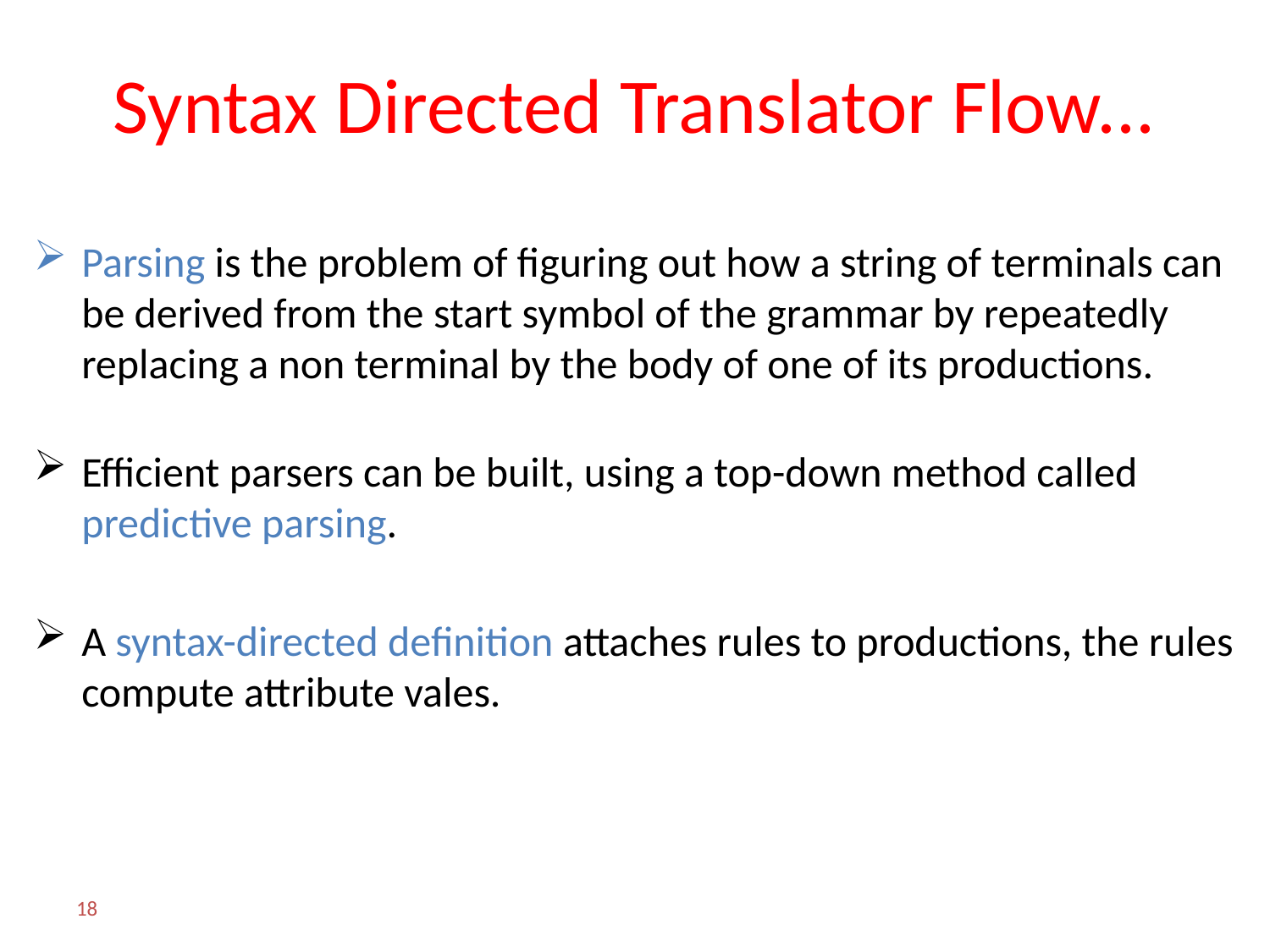

# Syntax Directed Translator Flow...

Parsing is the problem of figuring out how a string of terminals can be derived from the start symbol of the grammar by repeatedly replacing a non terminal by the body of one of its productions.

Efficient parsers can be built, using a top-down method called predictive parsing.

A syntax-directed definition attaches rules to productions, the rules compute attribute vales.
18